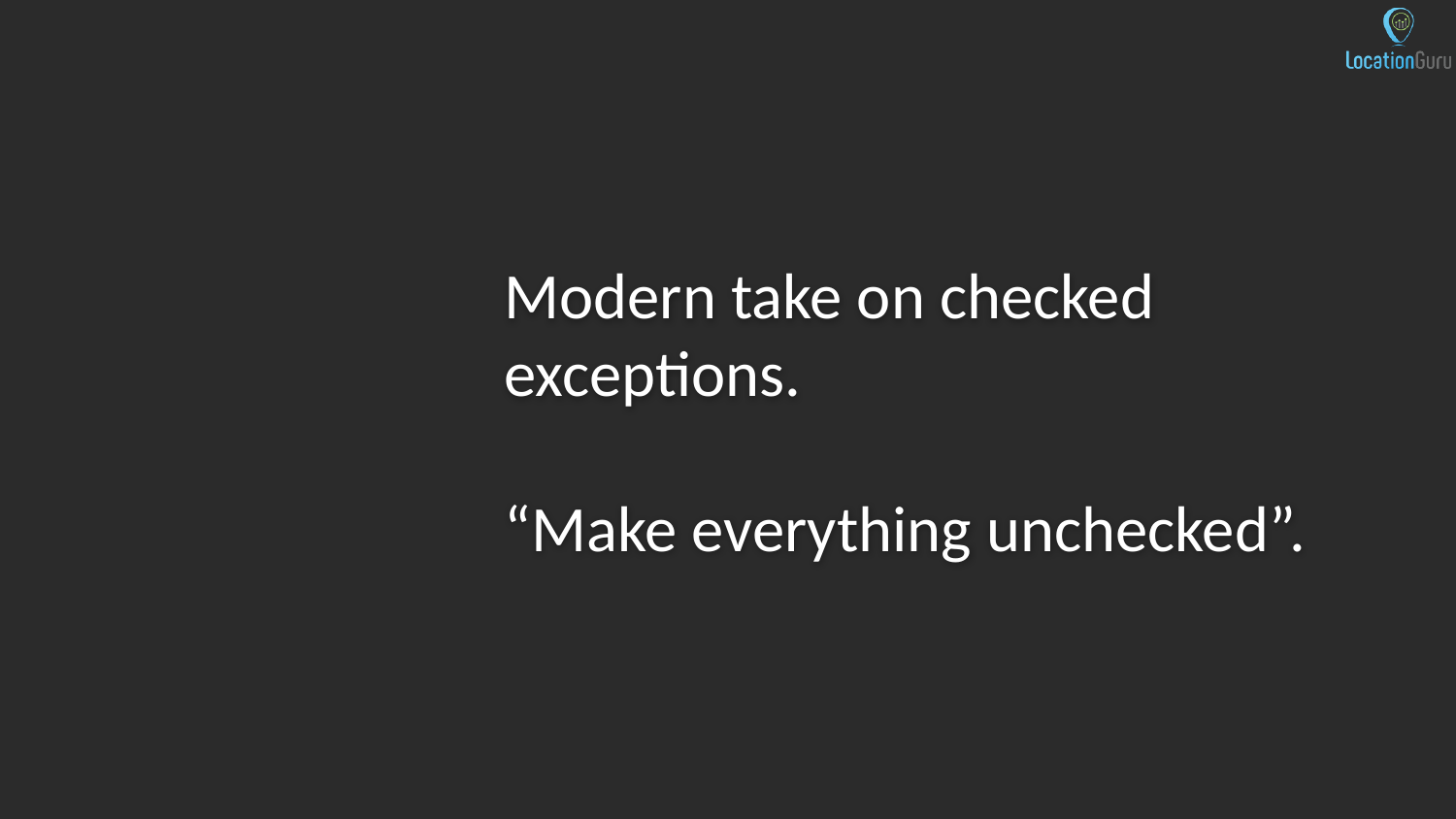

Modern take on checked exceptions.

“Make everything unchecked”.